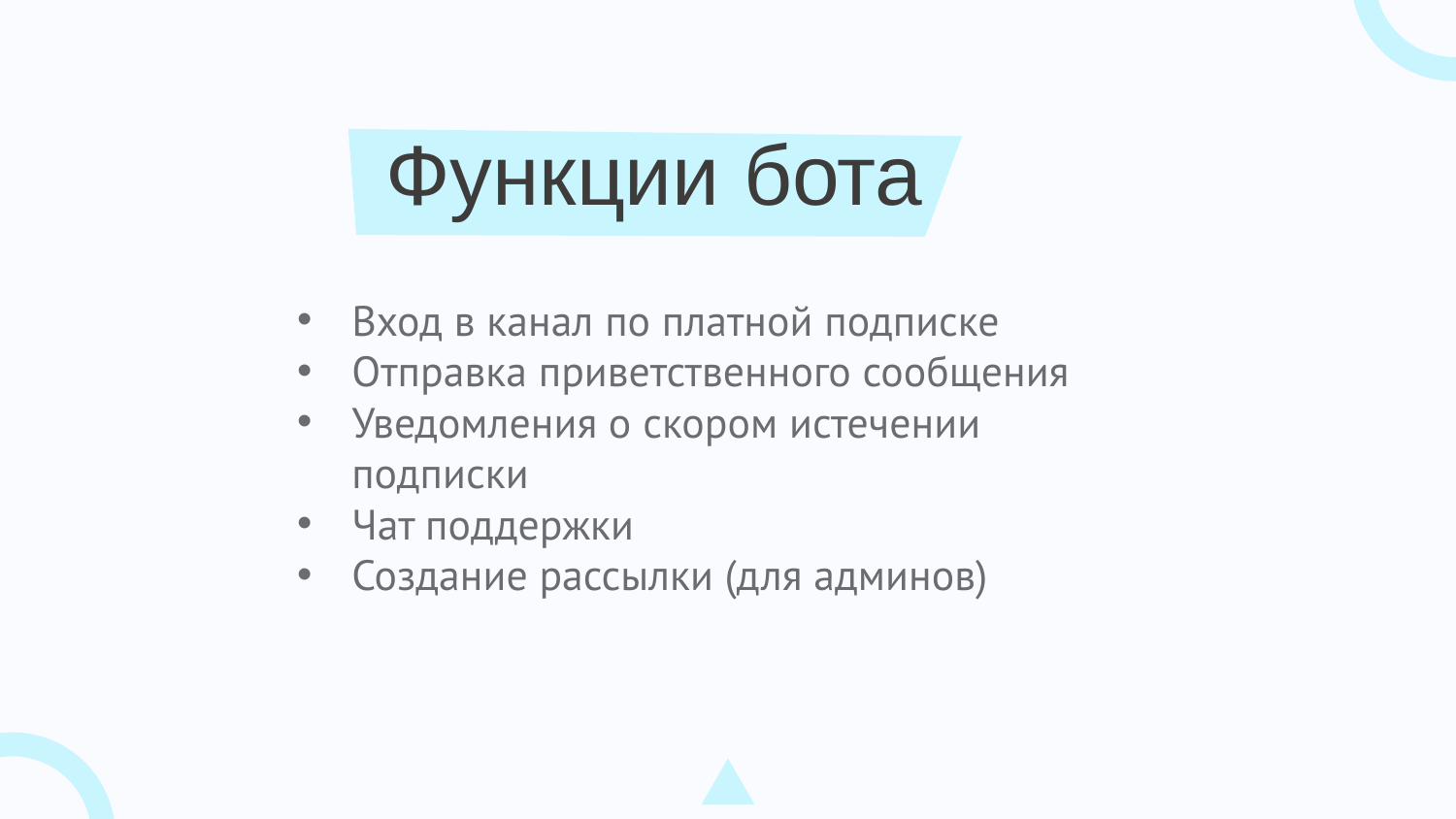

# Функции бота

Вход в канал по платной подписке
Отправка приветственного сообщения
Уведомления о скором истечении подписки
Чат поддержки
Создание рассылки (для админов)